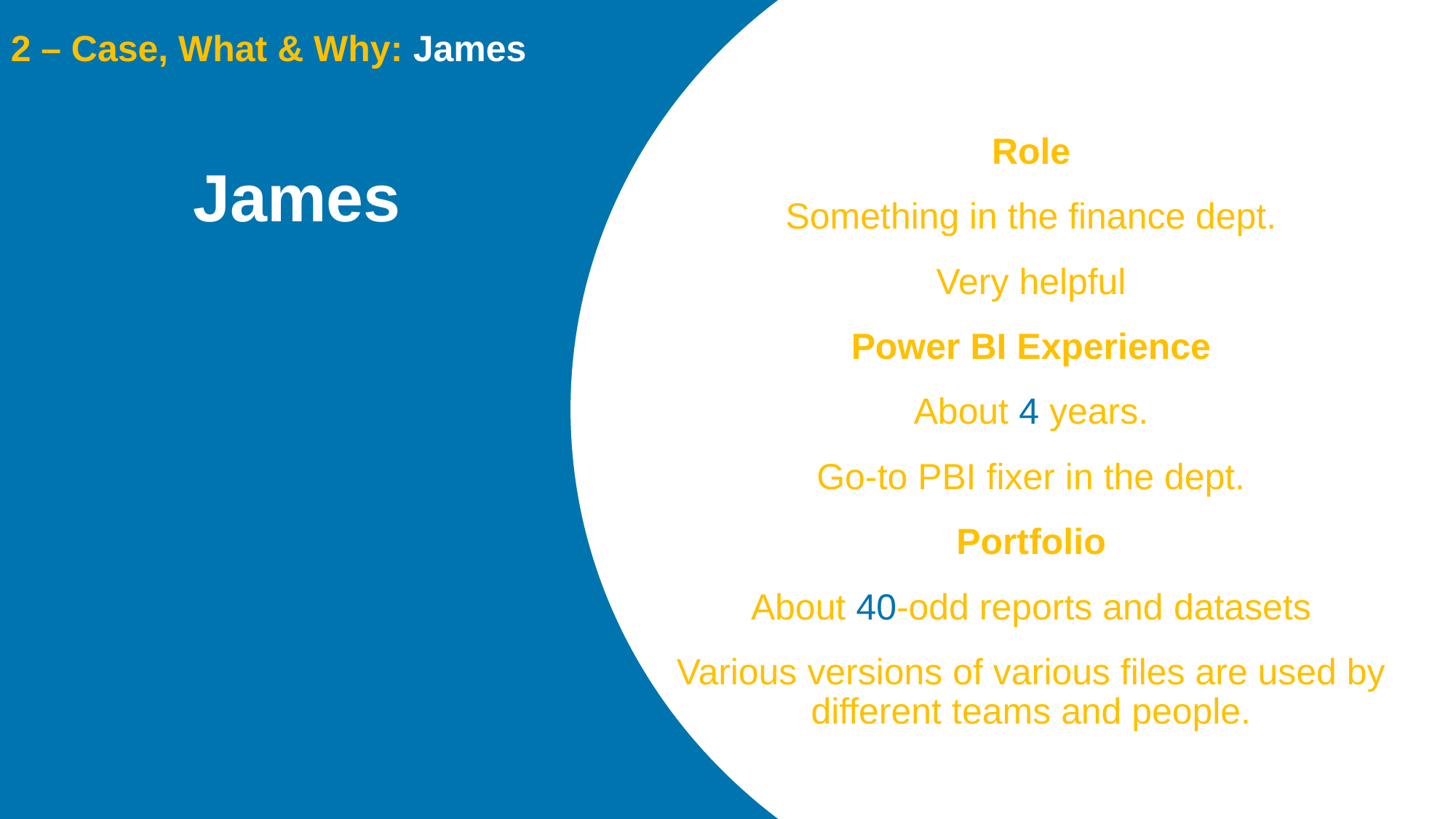

2 – Case, What & Why: James

Role
Something in the finance dept.
Very helpful
Power BI Experience
About 4 years.
 Go-to PBI fixer in the dept.
Portfolio
About 40-odd reports and datasets
Various versions of various files are used by different teams and people.
James